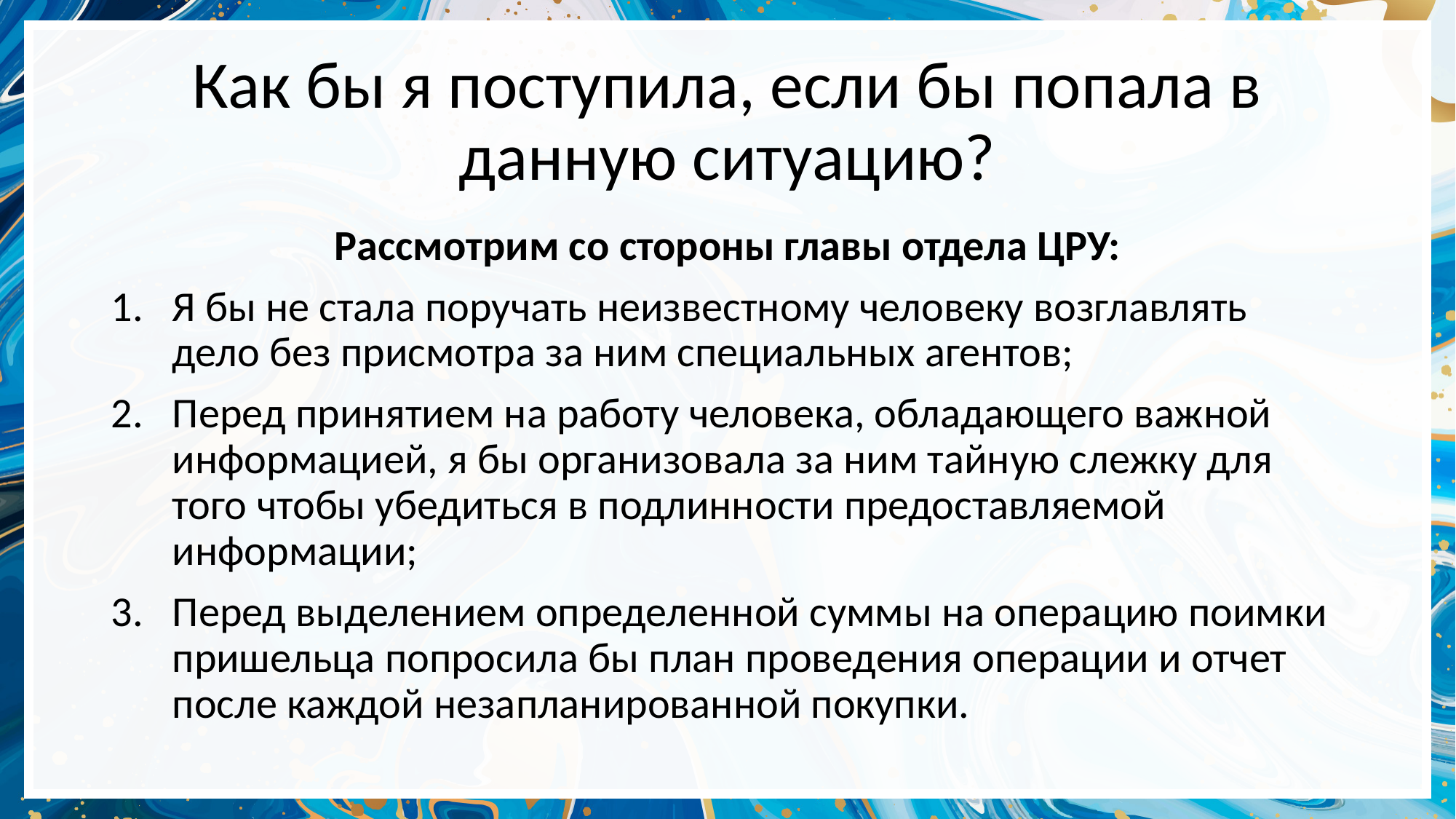

# Как бы я поступила, если бы попала в данную ситуацию?
Рассмотрим со стороны главы отдела ЦРУ:
Я бы не стала поручать неизвестному человеку возглавлять дело без присмотра за ним специальных агентов;
Перед принятием на работу человека, обладающего важной информацией, я бы организовала за ним тайную слежку для того чтобы убедиться в подлинности предоставляемой информации;
Перед выделением определенной суммы на операцию поимки пришельца попросила бы план проведения операции и отчет после каждой незапланированной покупки.